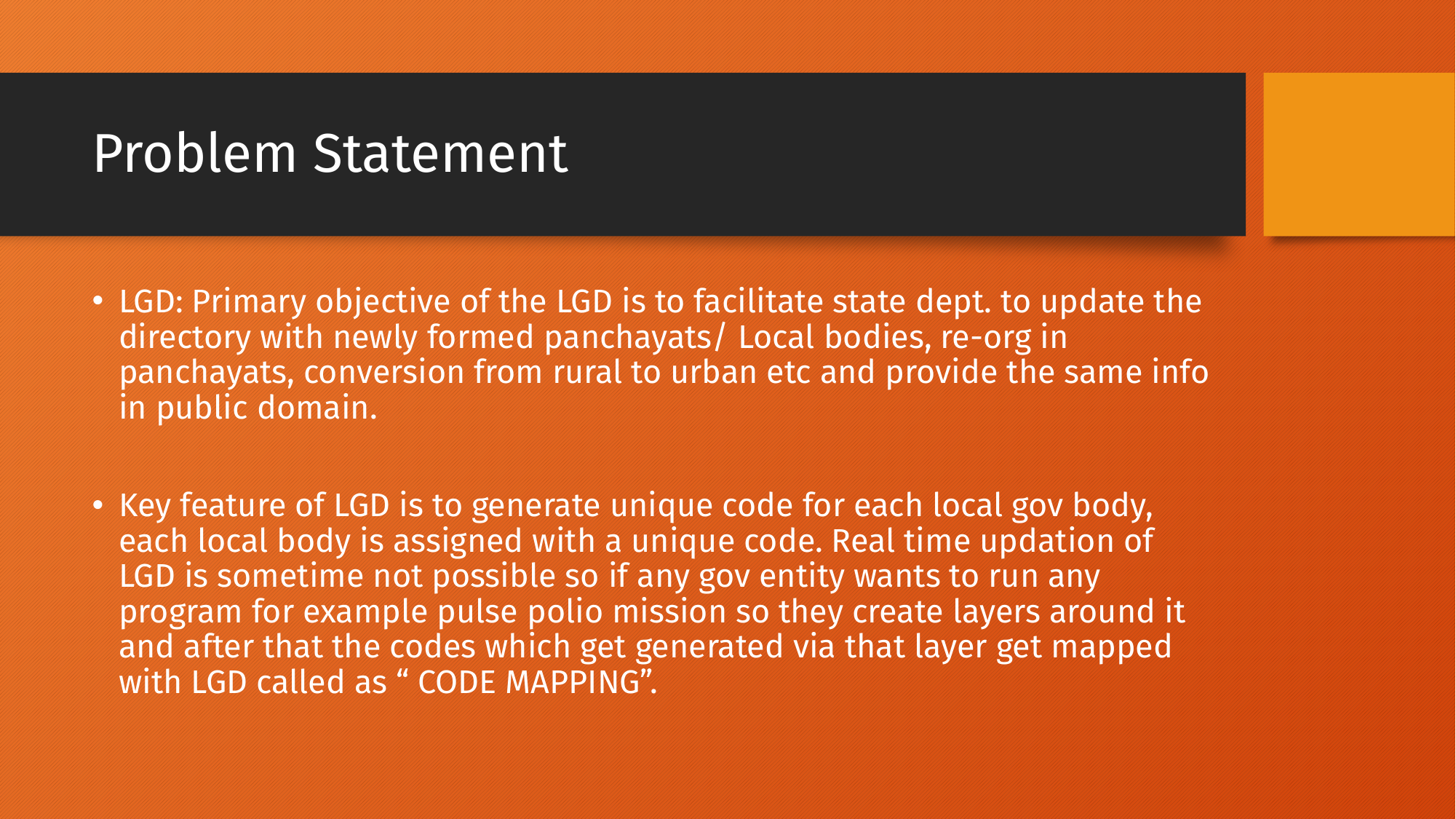

# Problem Statement
LGD: Primary objective of the LGD is to facilitate state dept. to update the directory with newly formed panchayats/ Local bodies, re-org in panchayats, conversion from rural to urban etc and provide the same info in public domain.

Key feature of LGD is to generate unique code for each local gov body, each local body is assigned with a unique code. Real time updation of LGD is sometime not possible so if any gov entity wants to run any program for example pulse polio mission so they create layers around it and after that the codes which get generated via that layer get mapped with LGD called as “ CODE MAPPING”.